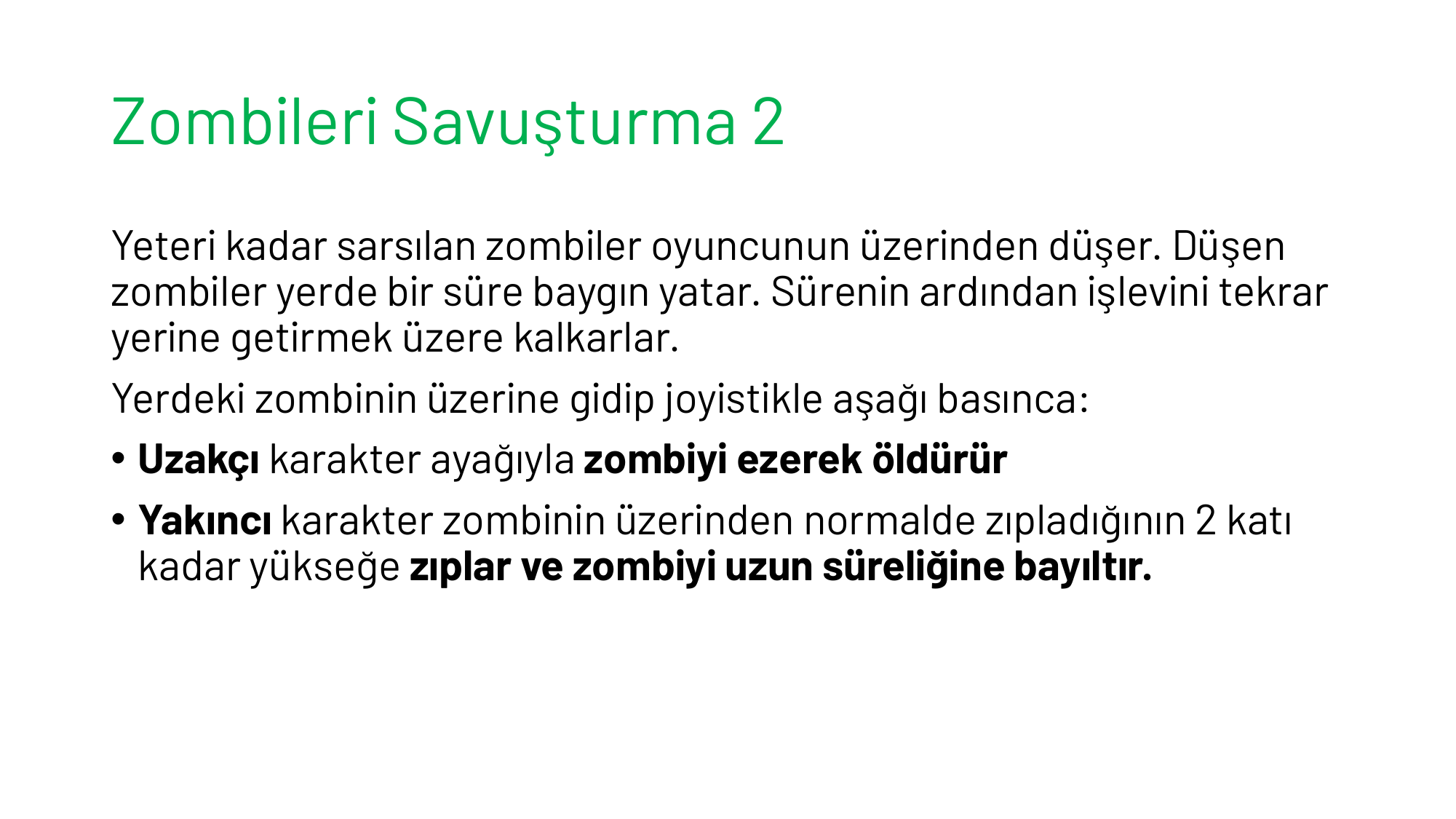

# Zombileri Savuşturma 2
Yeteri kadar sarsılan zombiler oyuncunun üzerinden düşer. Düşen zombiler yerde bir süre baygın yatar. Sürenin ardından işlevini tekrar yerine getirmek üzere kalkarlar.
Yerdeki zombinin üzerine gidip joyistikle aşağı basınca:
Uzakçı karakter ayağıyla zombiyi ezerek öldürür
Yakıncı karakter zombinin üzerinden normalde zıpladığının 2 katı kadar yükseğe zıplar ve zombiyi uzun süreliğine bayıltır.